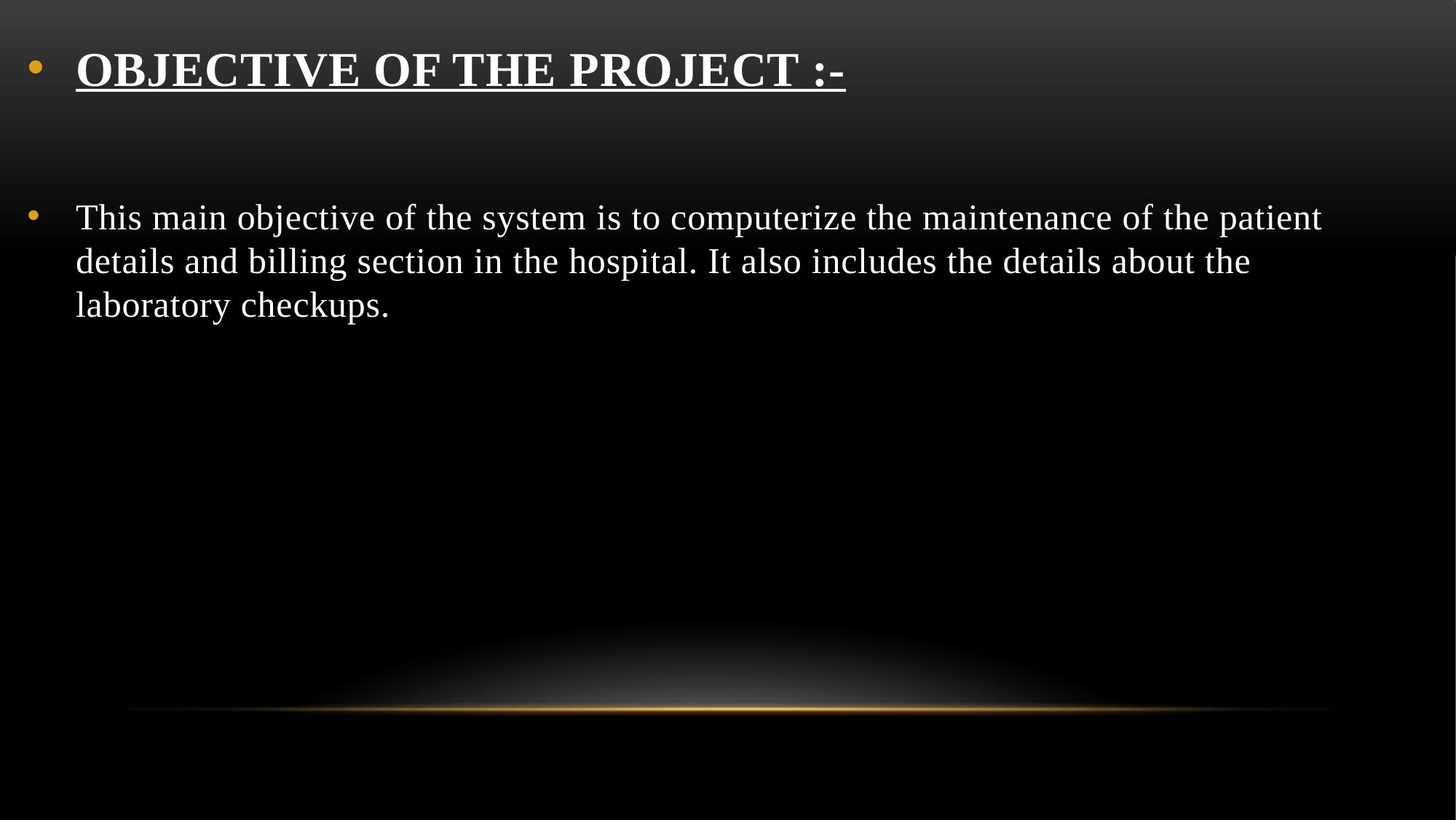

OBJECTIVE OF THE PROJECT :-

This main objective of the system is to computerize the maintenance of the patient details and billing section in the hospital. It also includes the details about the laboratory checkups.